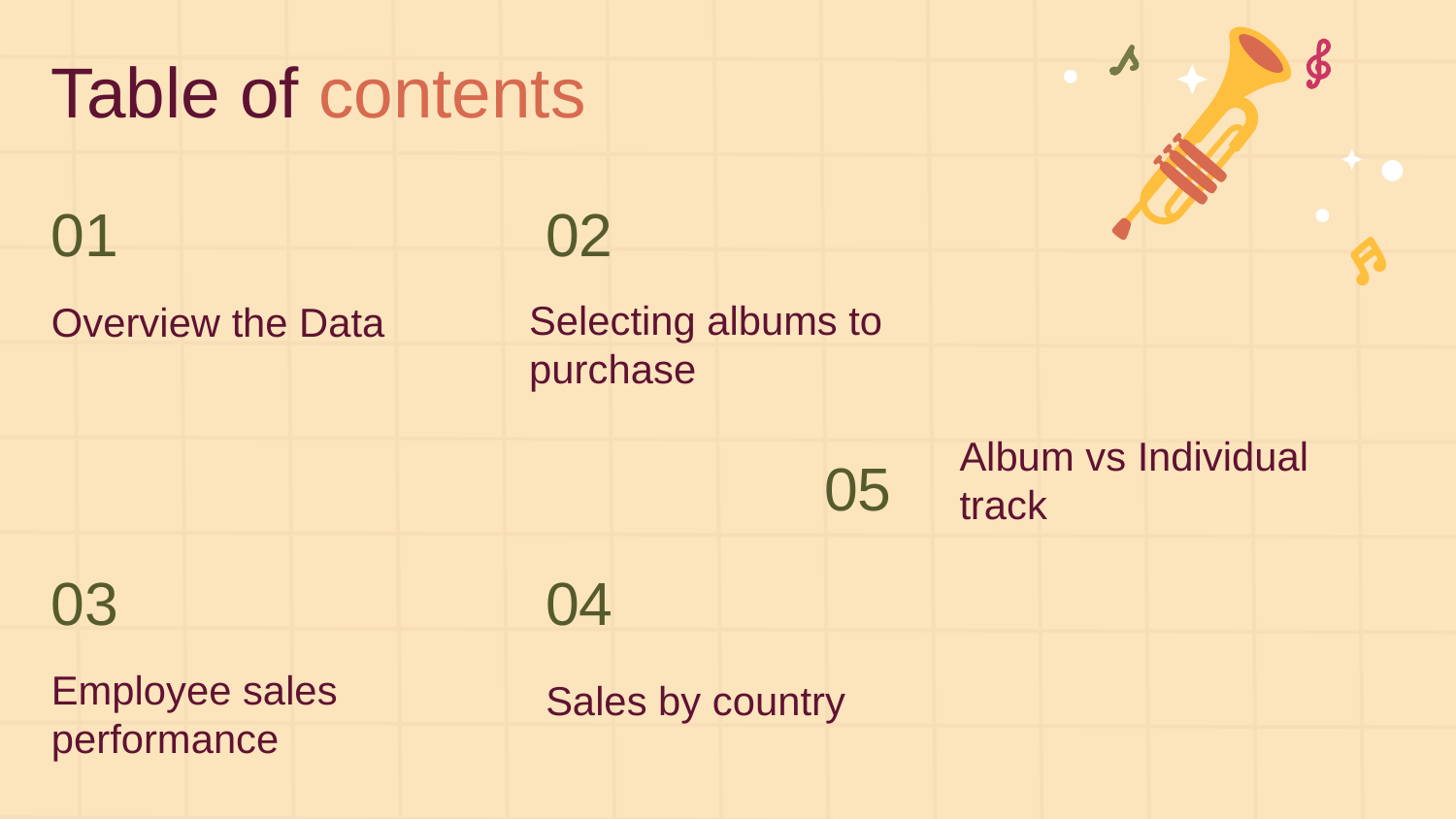

Table of contents
01
02
# Overview the Data
Selecting albums to purchase
05
Album vs Individual track
03
04
Sales by country
Employee sales performance